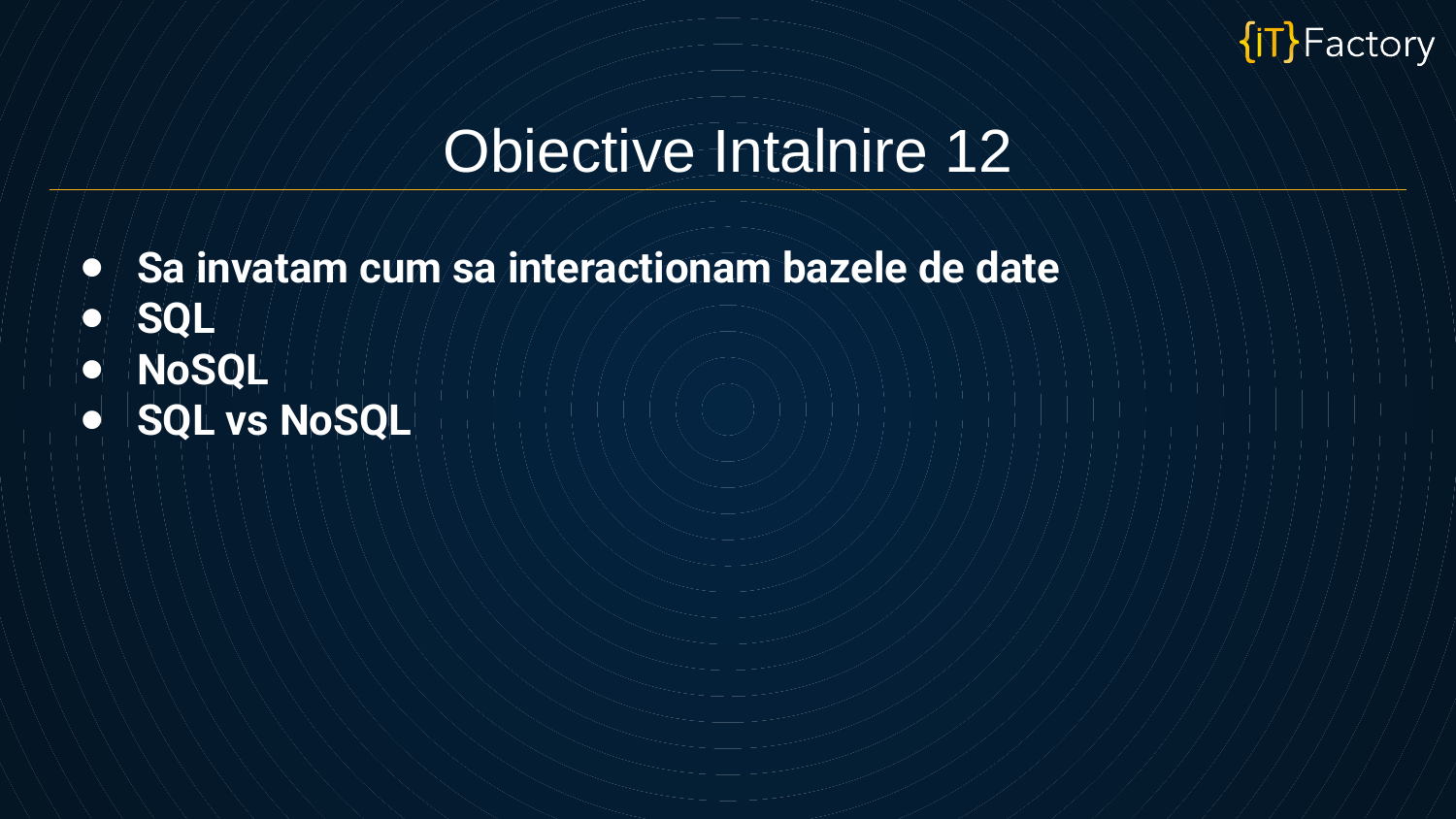

Obiective Intalnire 12
Sa invatam cum sa interactionam bazele de date
SQL
NoSQL
SQL vs NoSQL